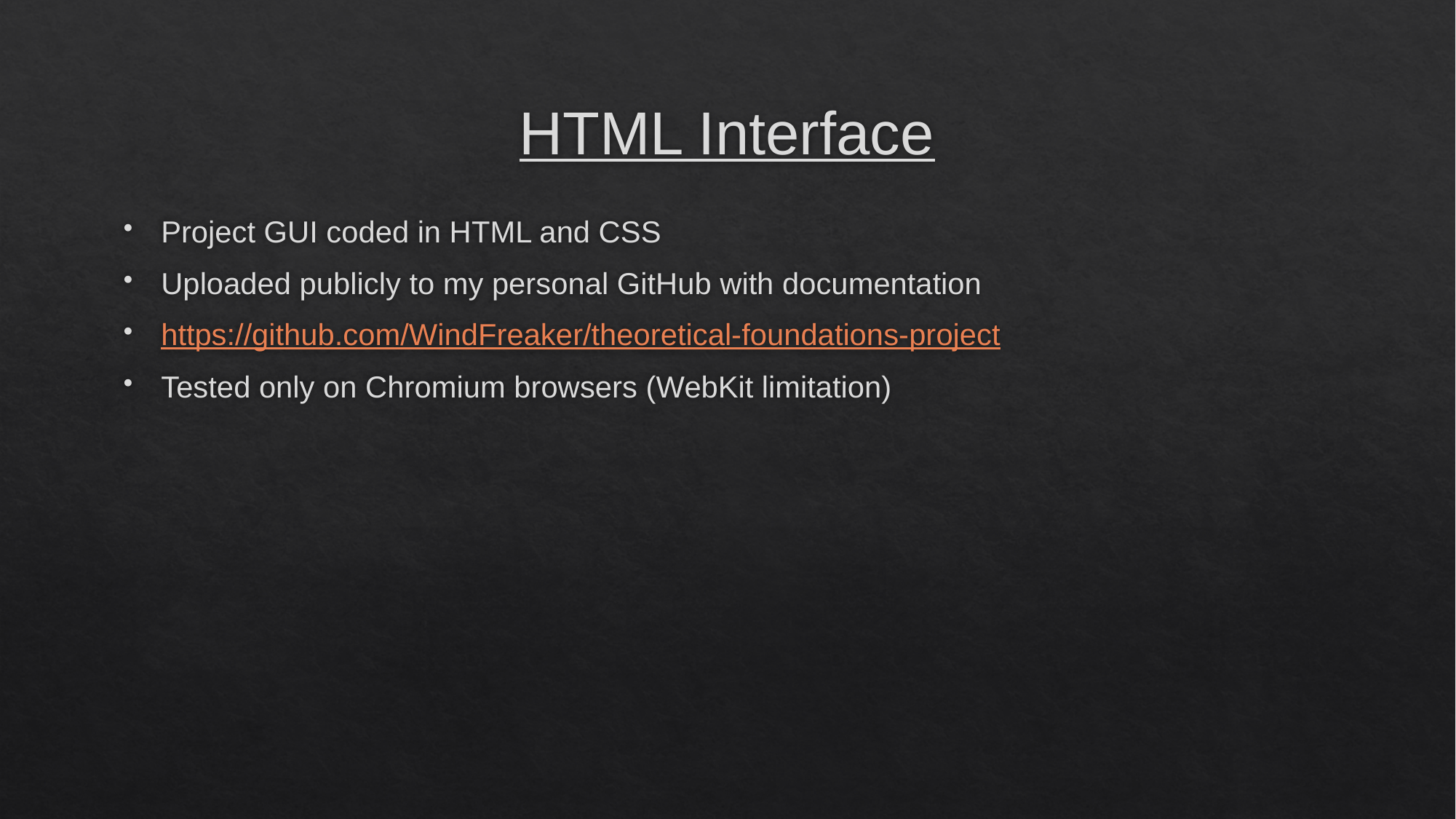

# HTML Interface
Project GUI coded in HTML and CSS
Uploaded publicly to my personal GitHub with documentation
https://github.com/WindFreaker/theoretical-foundations-project
Tested only on Chromium browsers (WebKit limitation)